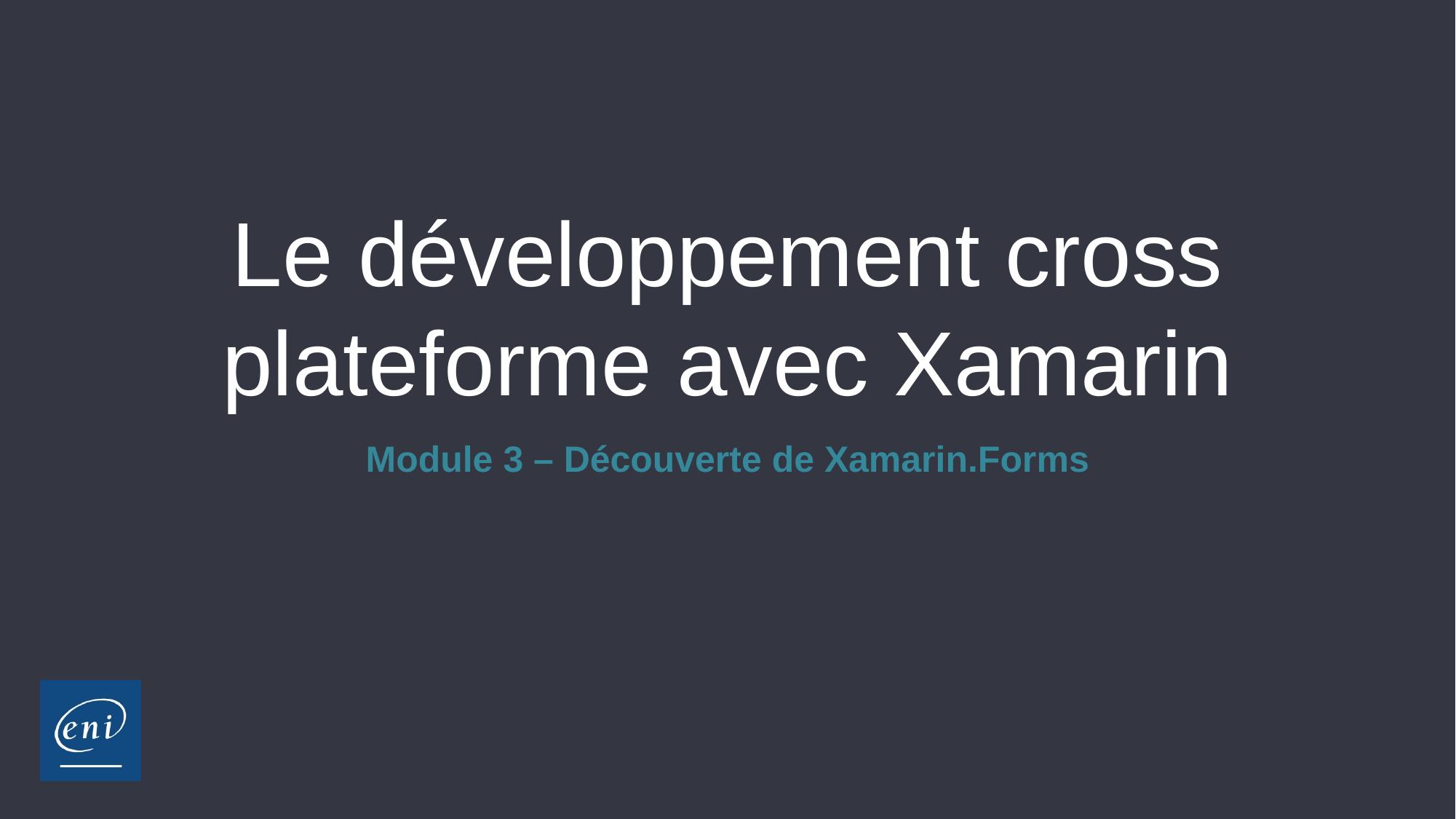

Le développement cross plateforme avec Xamarin
Module 3 – Découverte de Xamarin.Forms